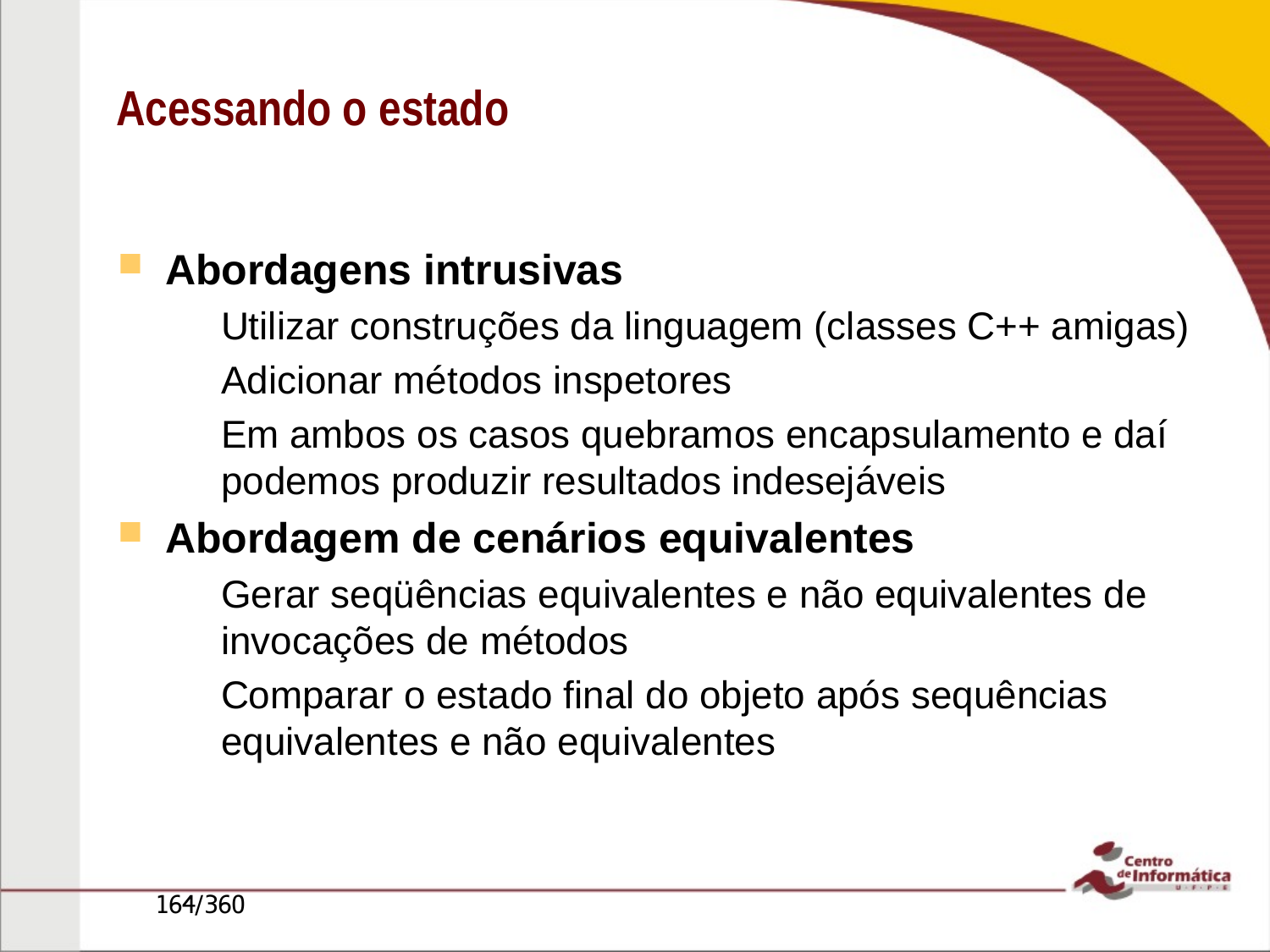

# Acessando o estado
Abordagens intrusivas
Utilizar construções da linguagem (classes C++ amigas)
Adicionar métodos inspetores
Em ambos os casos quebramos encapsulamento e daí podemos produzir resultados indesejáveis
Abordagem de cenários equivalentes
Gerar seqüências equivalentes e não equivalentes de invocações de métodos
Comparar o estado final do objeto após sequências equivalentes e não equivalentes
164/360